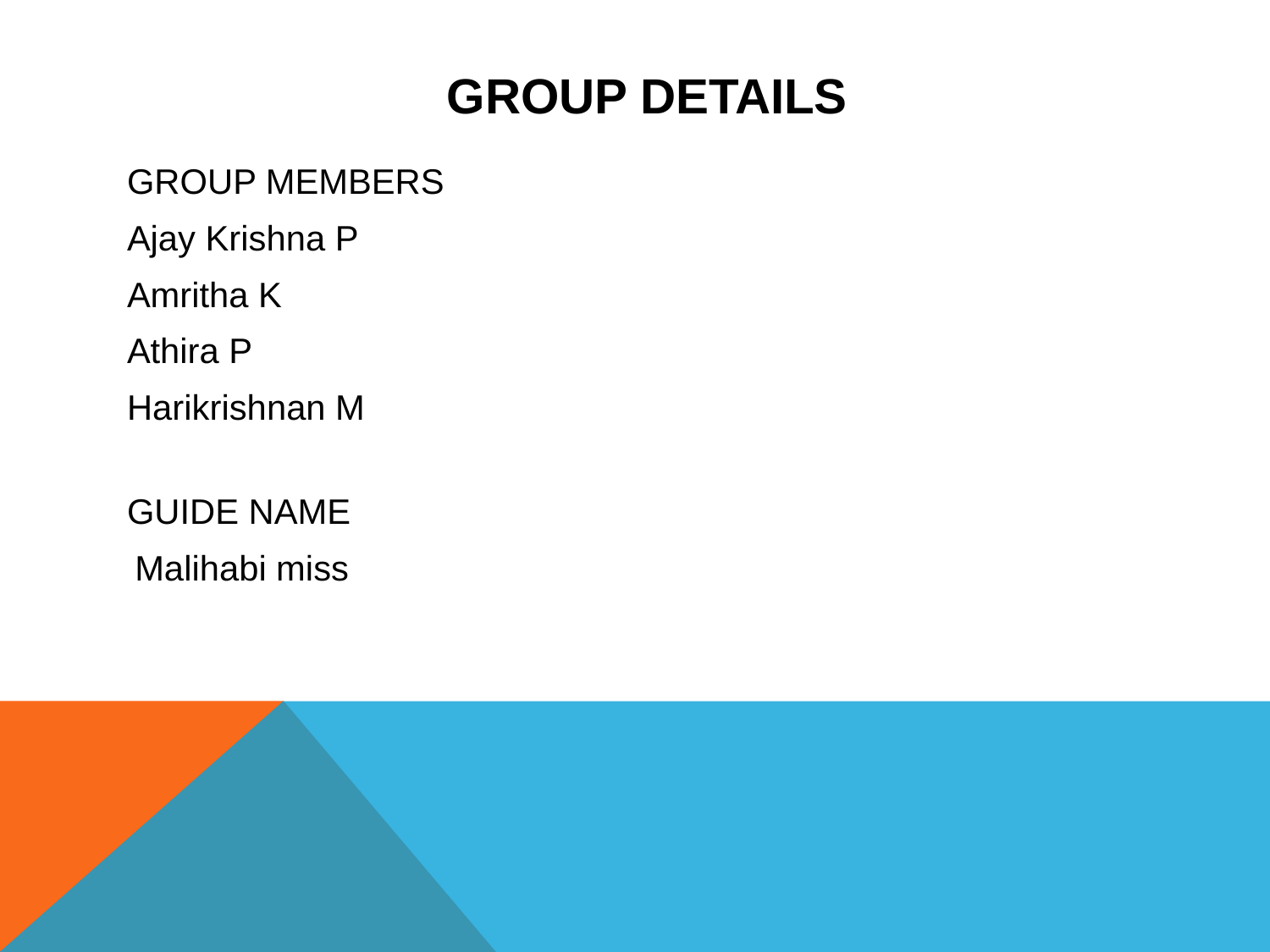

# GROUP DETAILS
GROUP MEMBERS
Ajay Krishna P
Amritha K
Athira P
Harikrishnan M

GUIDE NAME
 Malihabi miss